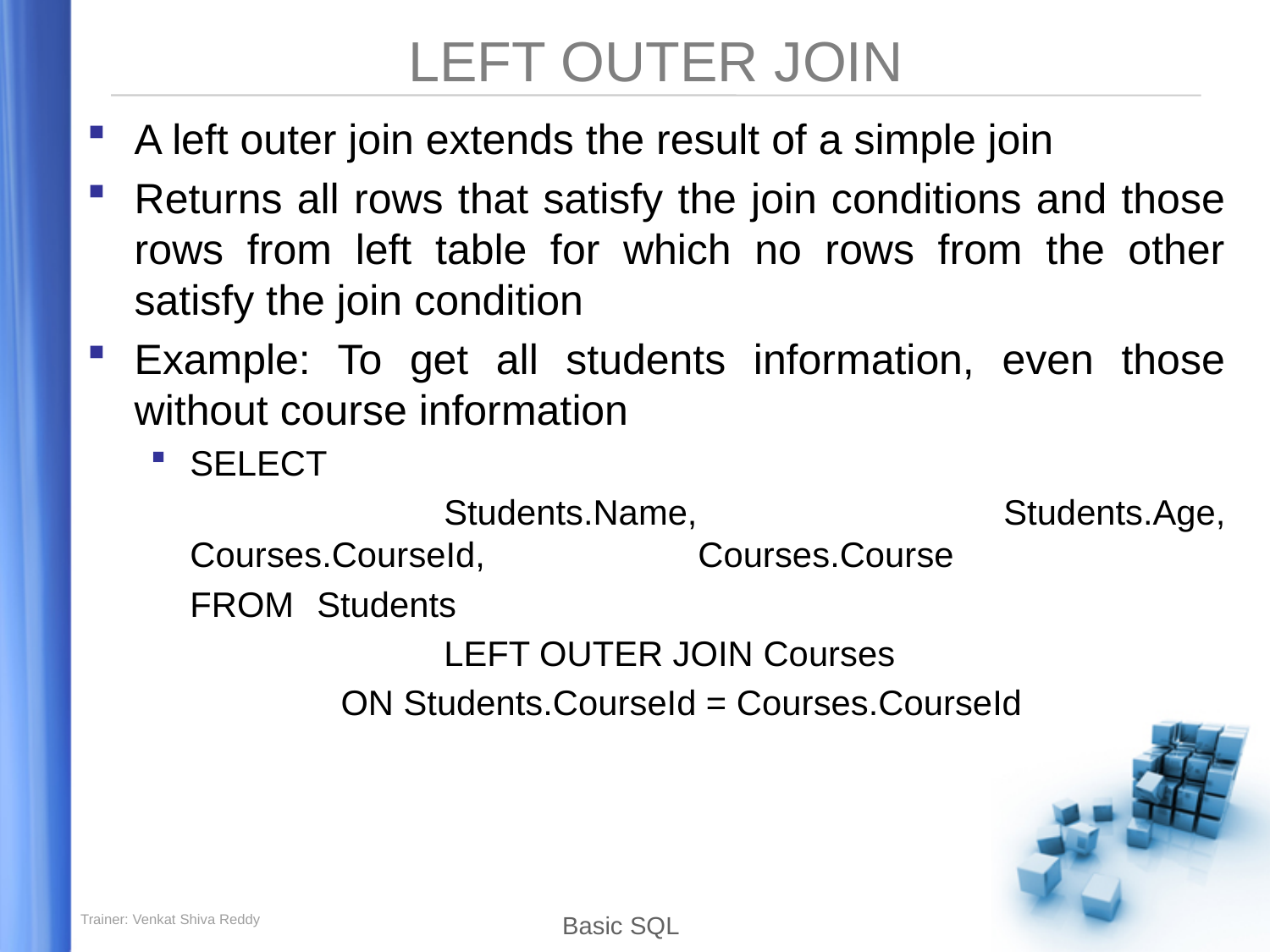

# LEFT OUTER JOIN
A left outer join extends the result of a simple join
Returns all rows that satisfy the join conditions and those rows from left table for which no rows from the other satisfy the join condition
Example: To get all students information, even those without course information
SELECT
			Students.Name, Students.Age, Courses.CourseId, 		Courses.Course
	FROM 	Students
			LEFT OUTER JOIN Courses
ON Students.CourseId = Courses.CourseId